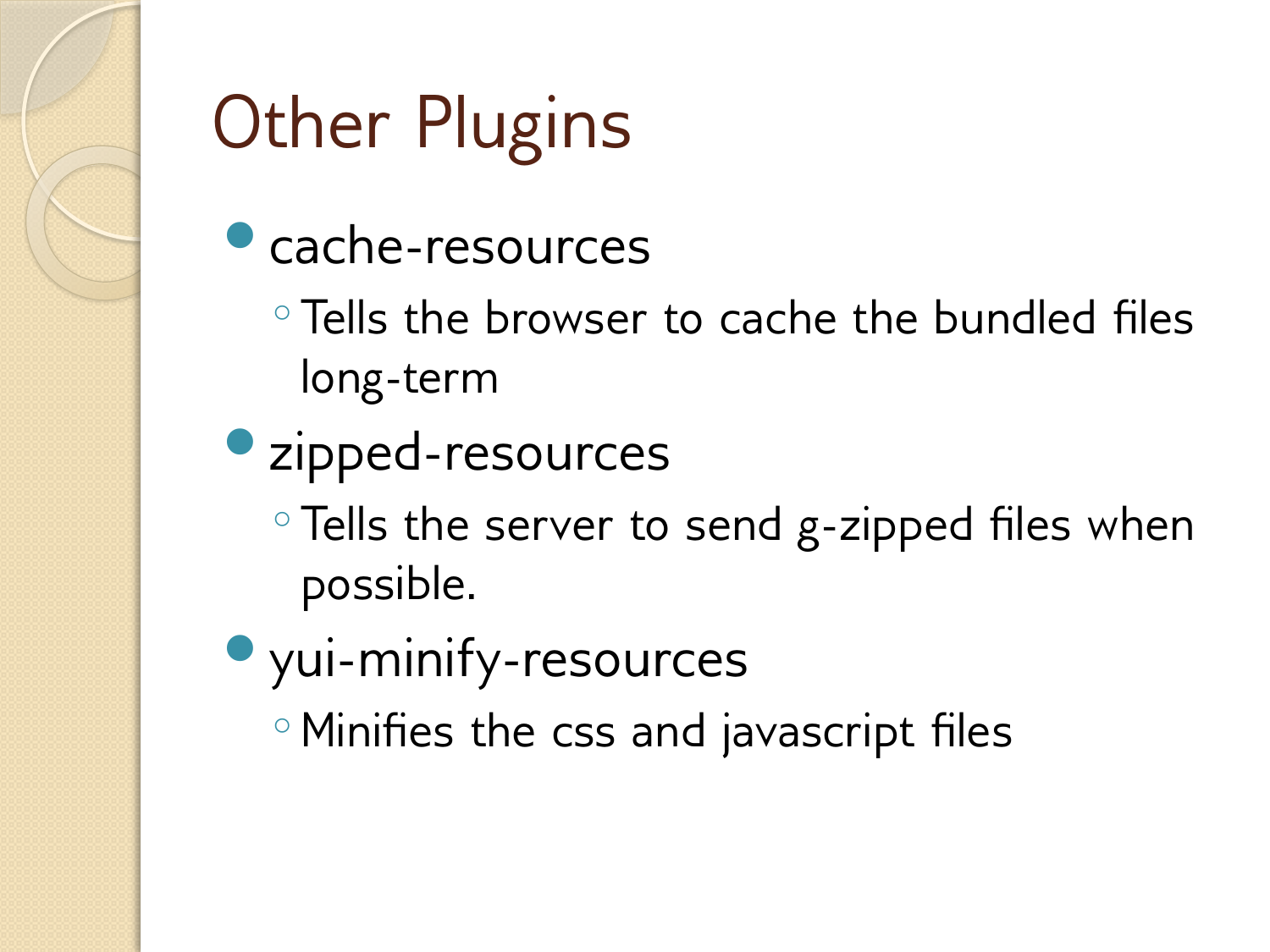

# Other Plugins
cache-resources
Tells the browser to cache the bundled files long-term
zipped-resources
Tells the server to send g-zipped files when possible.
yui-minify-resources
Minifies the css and javascript files